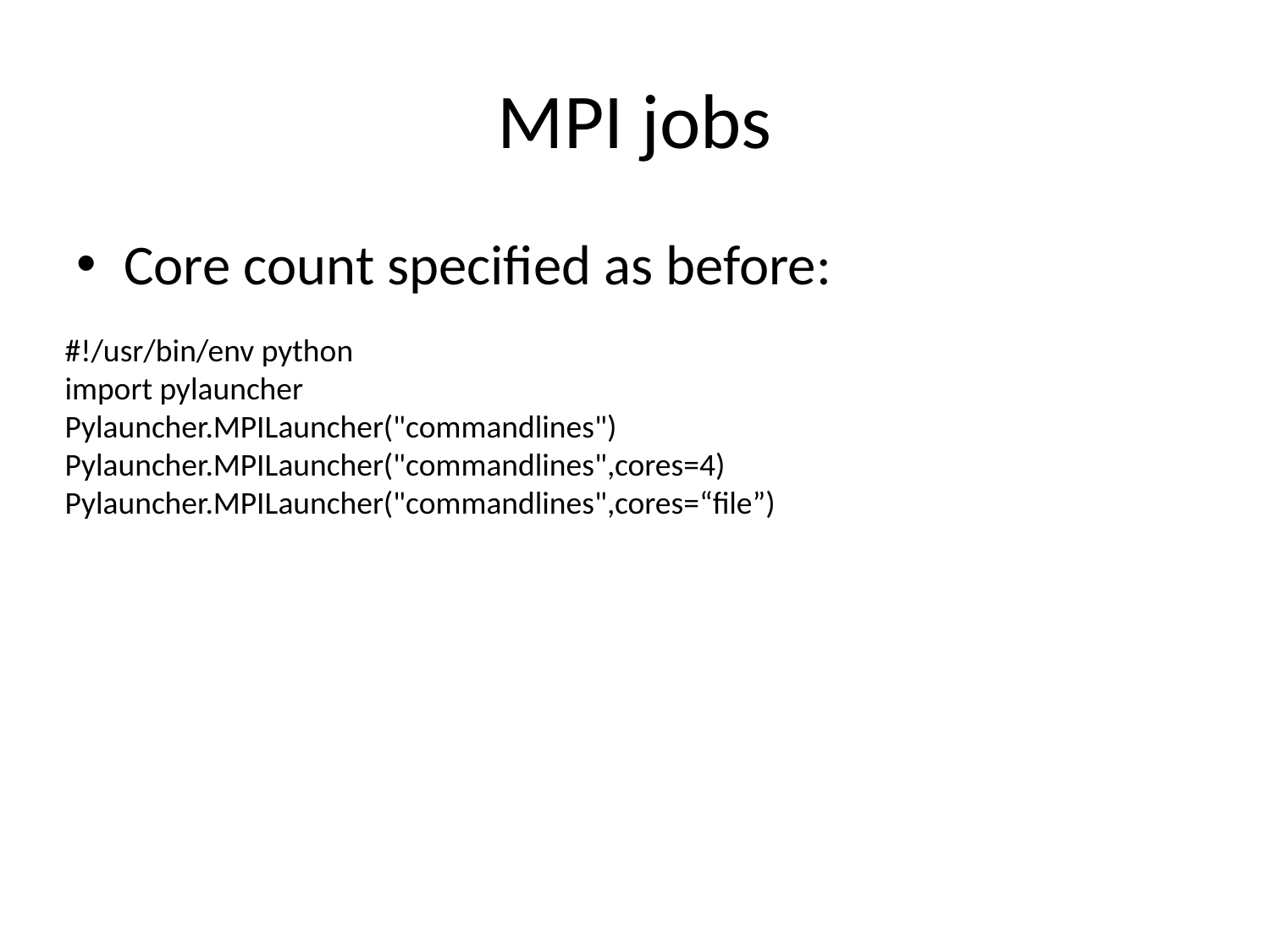

# MPI jobs
Core count specified as before:

#!/usr/bin/env python
import pylauncher
Pylauncher.MPILauncher("commandlines")
Pylauncher.MPILauncher("commandlines",cores=4)
Pylauncher.MPILauncher("commandlines",cores=“file”)